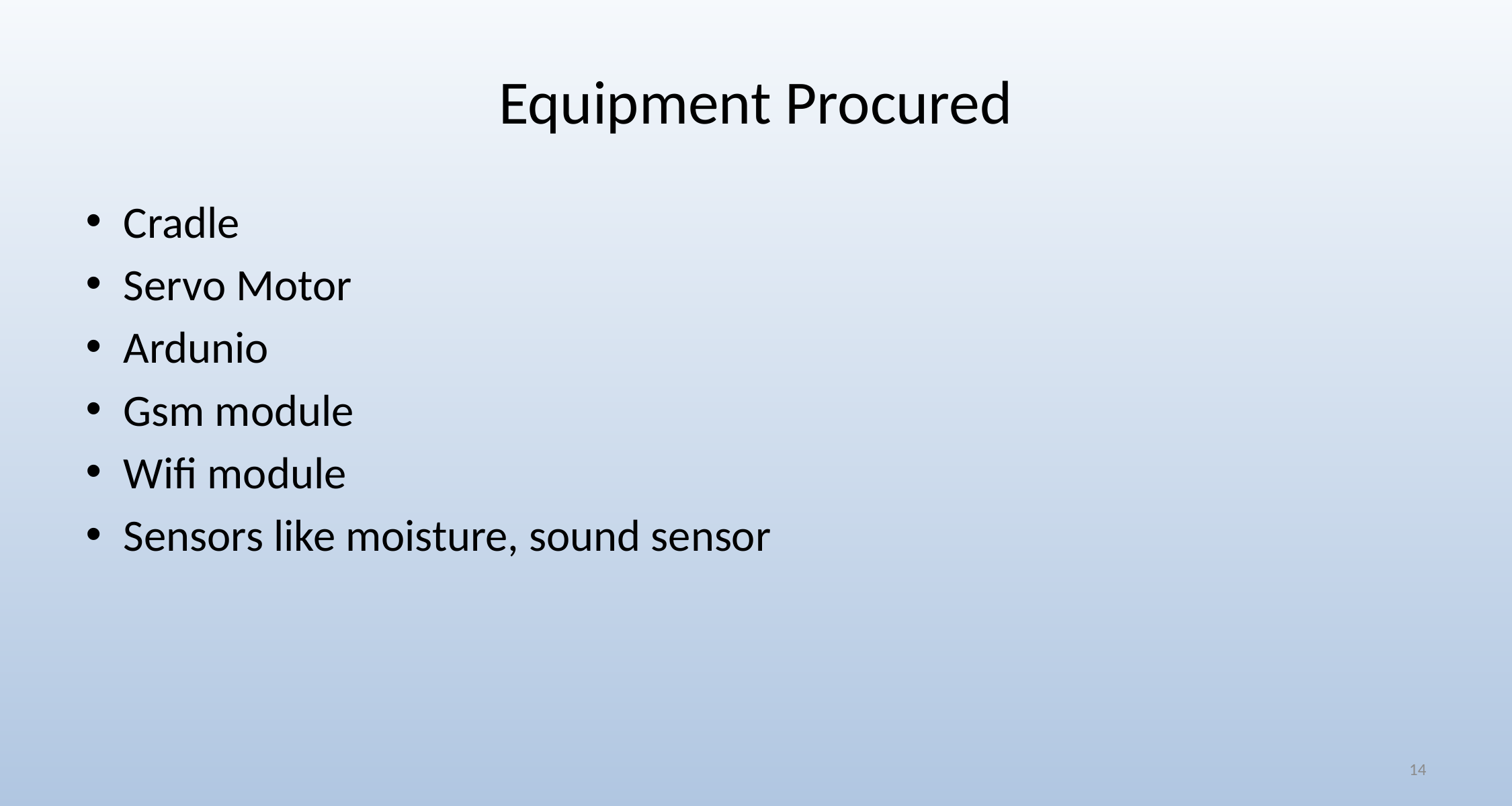

# Equipment Procured
Cradle
Servo Motor
Ardunio
Gsm module
Wifi module
Sensors like moisture, sound sensor

14